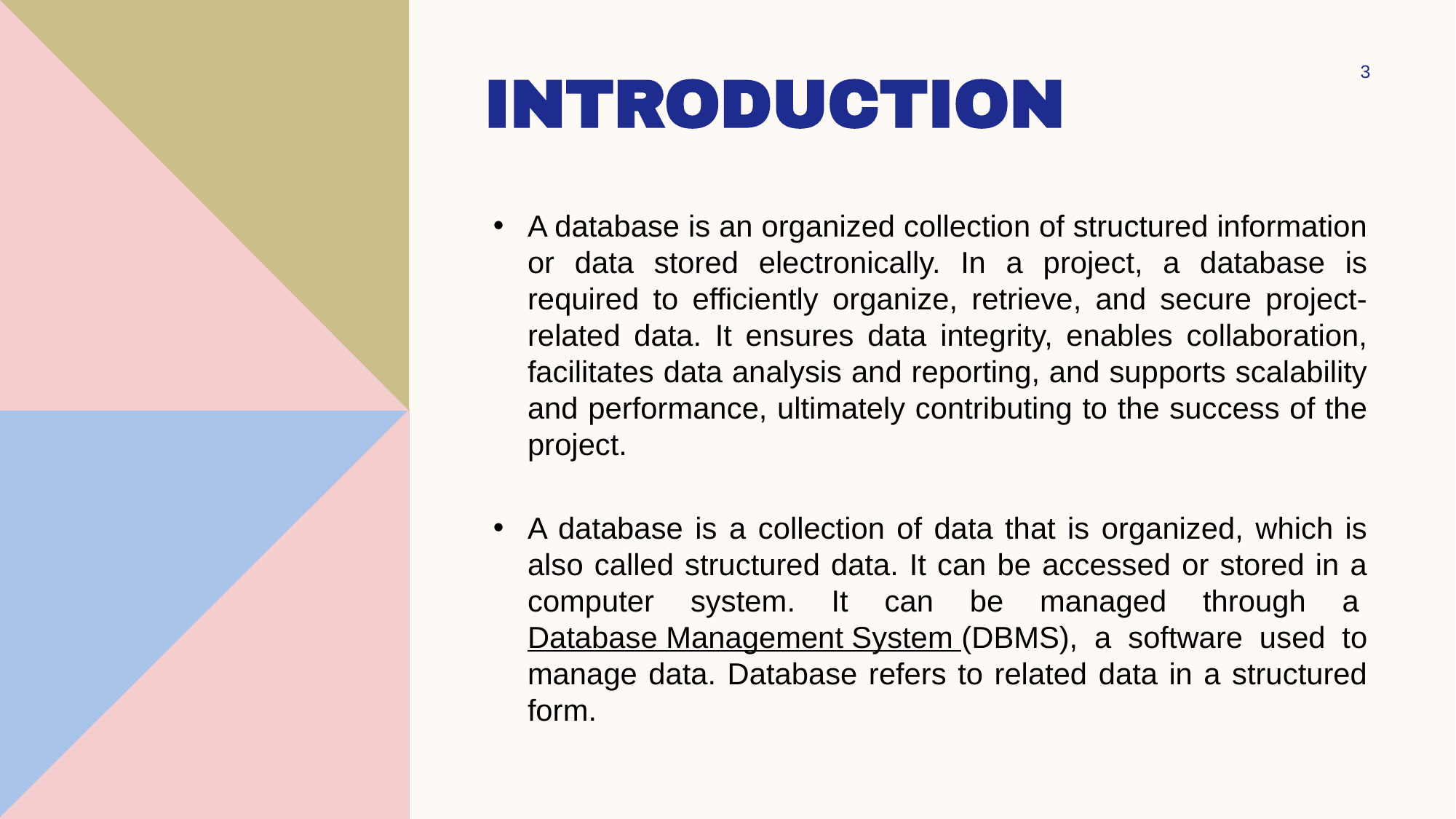

# Introduction
3
A database is an organized collection of structured information or data stored electronically. In a project, a database is required to efficiently organize, retrieve, and secure project-related data. It ensures data integrity, enables collaboration, facilitates data analysis and reporting, and supports scalability and performance, ultimately contributing to the success of the project.

A database is a collection of data that is organized, which is also called structured data. It can be accessed or stored in a computer system. It can be managed through a Database Management System (DBMS), a software used to manage data. Database refers to related data in a structured form.